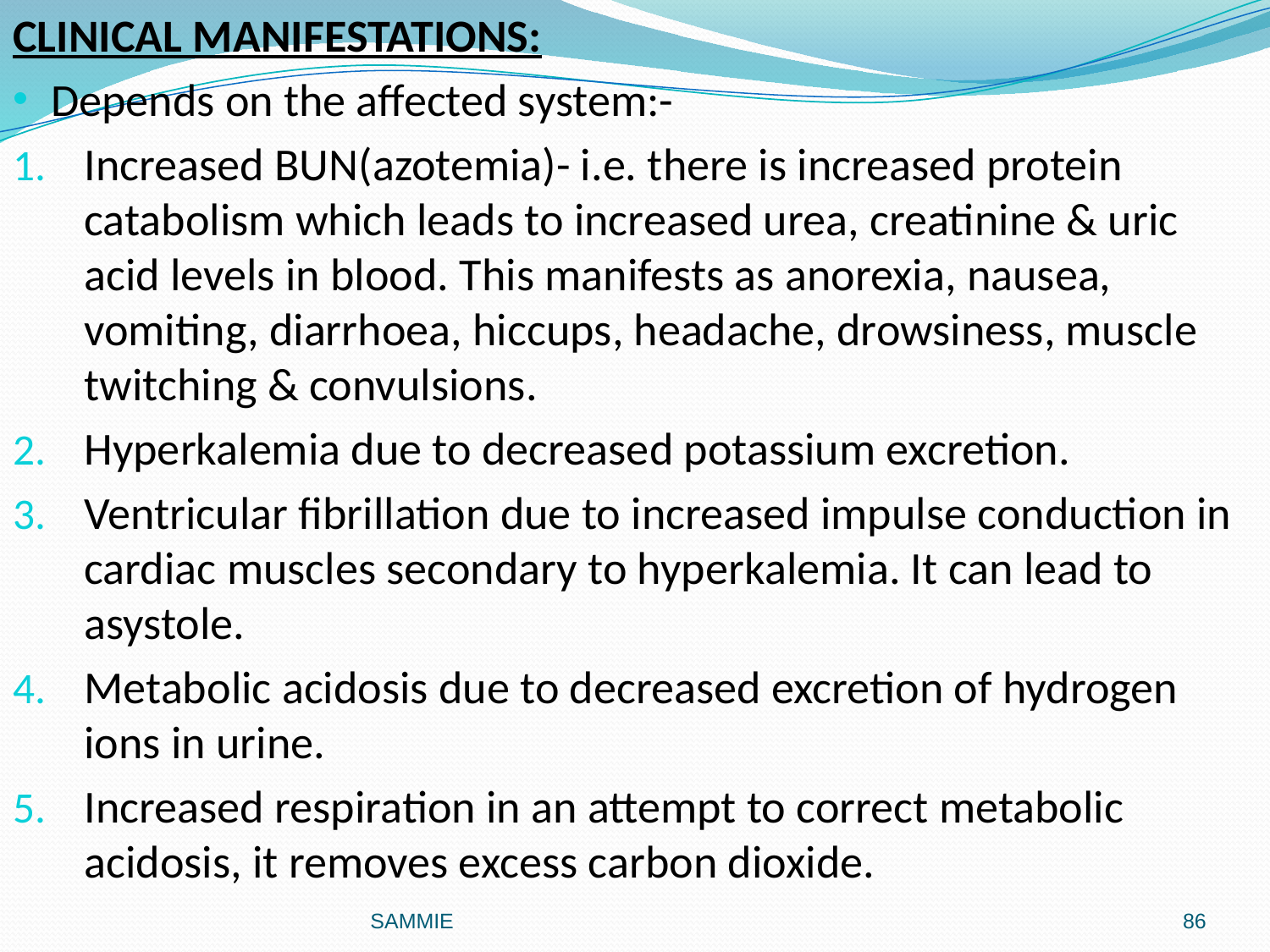

CLINICAL MANIFESTATIONS:
Depends on the affected system:-
Increased BUN(azotemia)- i.e. there is increased protein catabolism which leads to increased urea, creatinine & uric acid levels in blood. This manifests as anorexia, nausea, vomiting, diarrhoea, hiccups, headache, drowsiness, muscle twitching & convulsions.
Hyperkalemia due to decreased potassium excretion.
Ventricular fibrillation due to increased impulse conduction in cardiac muscles secondary to hyperkalemia. It can lead to asystole.
Metabolic acidosis due to decreased excretion of hydrogen ions in urine.
Increased respiration in an attempt to correct metabolic acidosis, it removes excess carbon dioxide.
#
SAMMIE
86